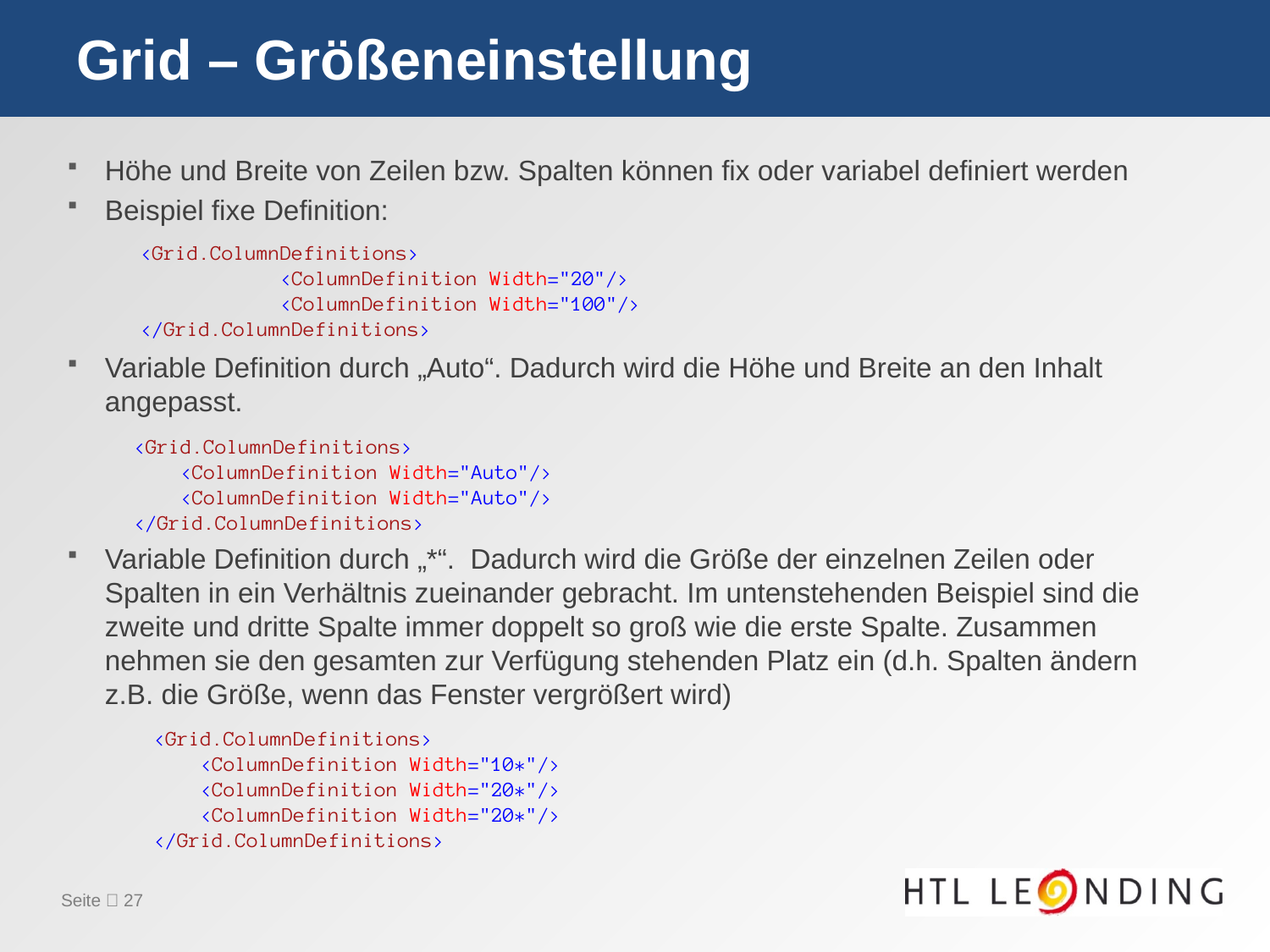

# Grid – Größeneinstellung
Höhe und Breite von Zeilen bzw. Spalten können fix oder variabel definiert werden
Beispiel fixe Definition:

Variable Definition durch „Auto“. Dadurch wird die Höhe und Breite an den Inhalt angepasst.

Variable Definition durch „*“.  Dadurch wird die Größe der einzelnen Zeilen oder Spalten in ein Verhältnis zueinander gebracht. Im untenstehenden Beispiel sind die zweite und dritte Spalte immer doppelt so groß wie die erste Spalte. Zusammen nehmen sie den gesamten zur Verfügung stehenden Platz ein (d.h. Spalten ändern z.B. die Größe, wenn das Fenster vergrößert wird)

<Grid.ColumnDefinitions>
            <ColumnDefinition Width="20"/>
            <ColumnDefinition Width="100"/>
</Grid.ColumnDefinitions>
        <Grid.ColumnDefinitions>
            <ColumnDefinition Width="Auto"/>
            <ColumnDefinition Width="Auto"/>
        </Grid.ColumnDefinitions>
        <Grid.ColumnDefinitions>
            <ColumnDefinition Width="10*"/>
            <ColumnDefinition Width="20*"/>
            <ColumnDefinition Width="20*"/>
        </Grid.ColumnDefinitions>